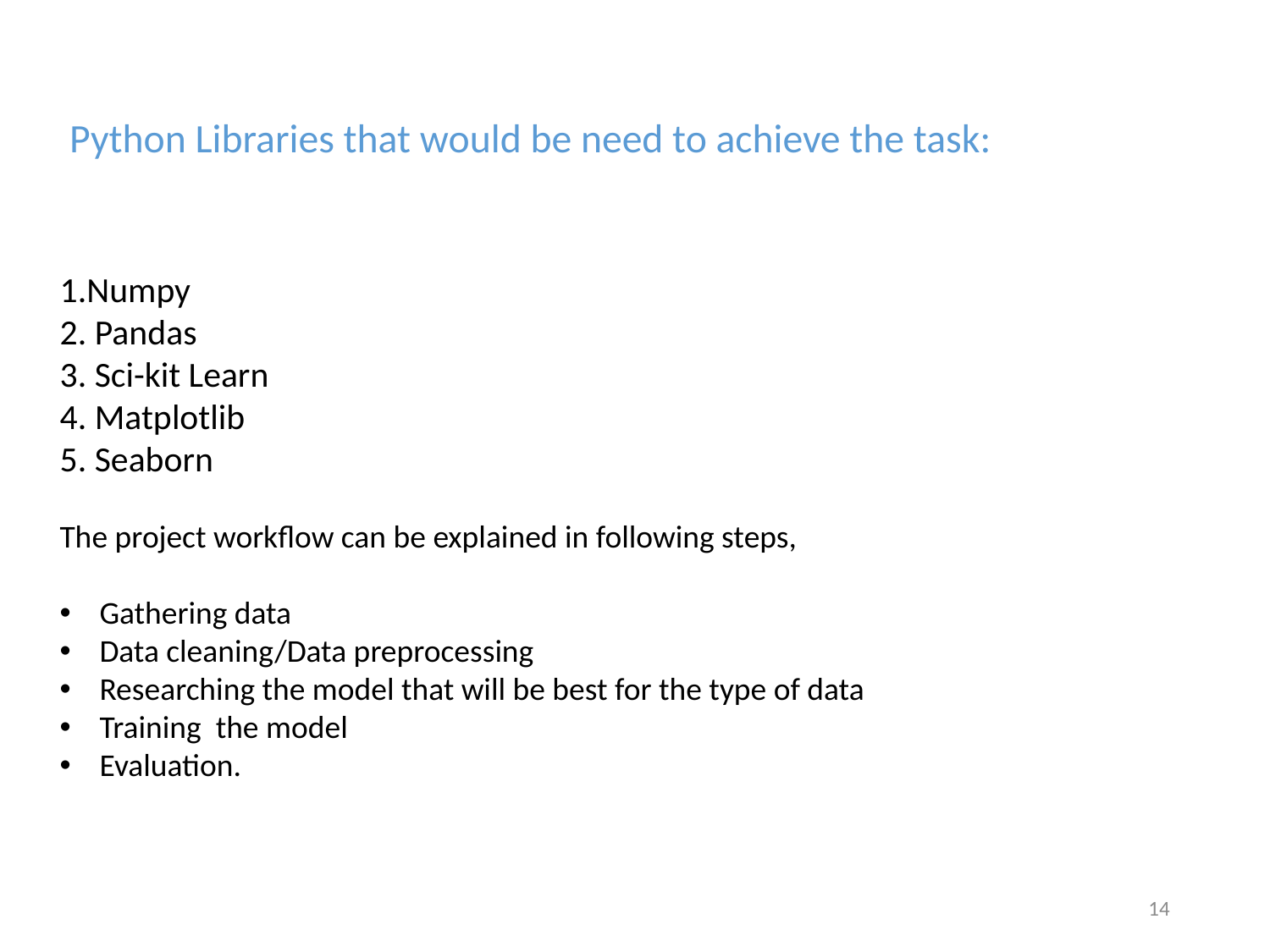

# Python Libraries that would be need to achieve the task:
1.Numpy
2. Pandas
3. Sci-kit Learn
4. Matplotlib
5. Seaborn

The project workflow can be explained in following steps,

Gathering data
Data cleaning/Data preprocessing
Researching the model that will be best for the type of data
Training  the model
Evaluation.

14